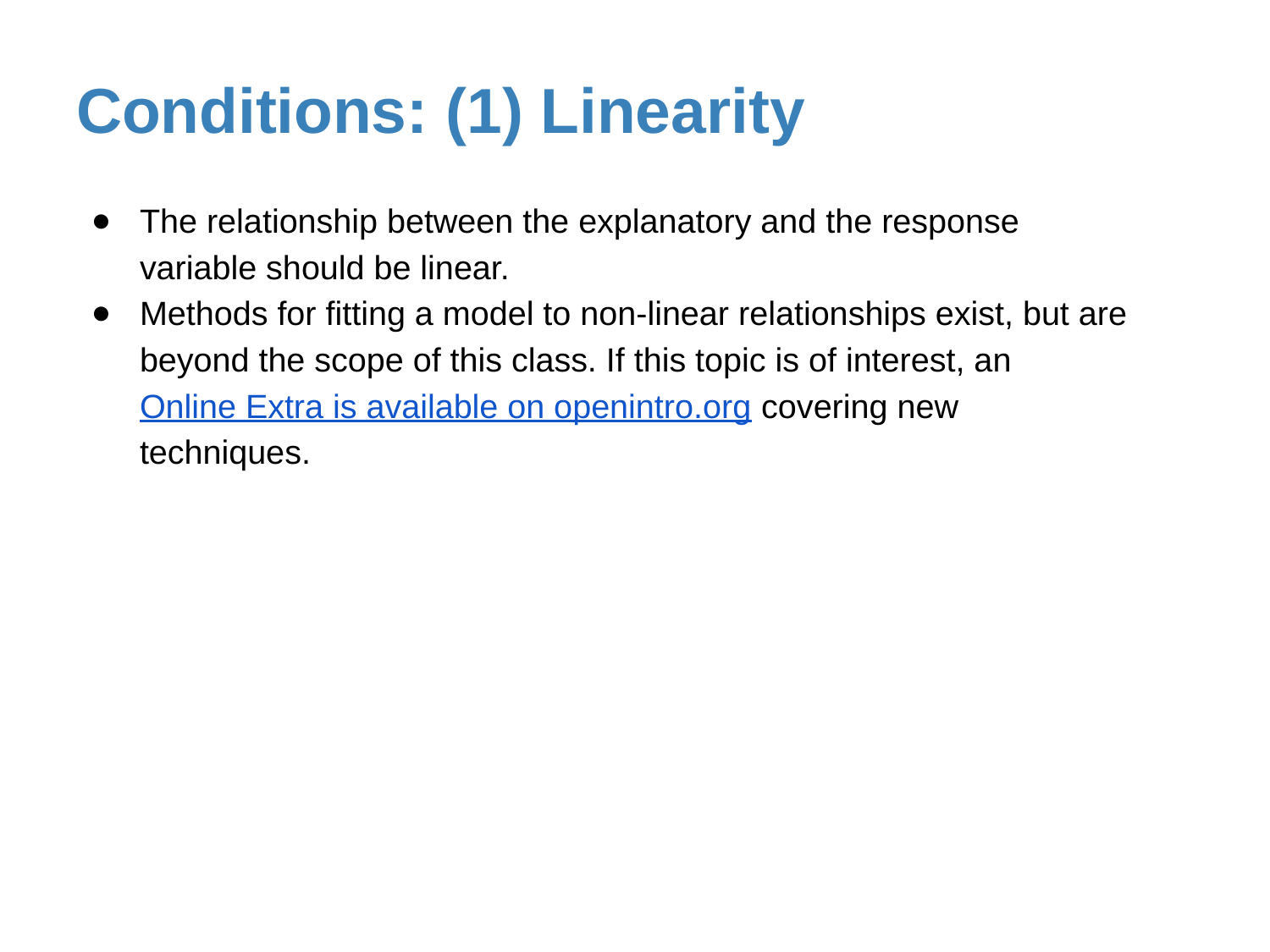

# Conditions: (1) Linearity
The relationship between the explanatory and the response variable should be linear.
Methods for fitting a model to non-linear relationships exist, but are beyond the scope of this class. If this topic is of interest, an Online Extra is available on openintro.org covering new techniques.